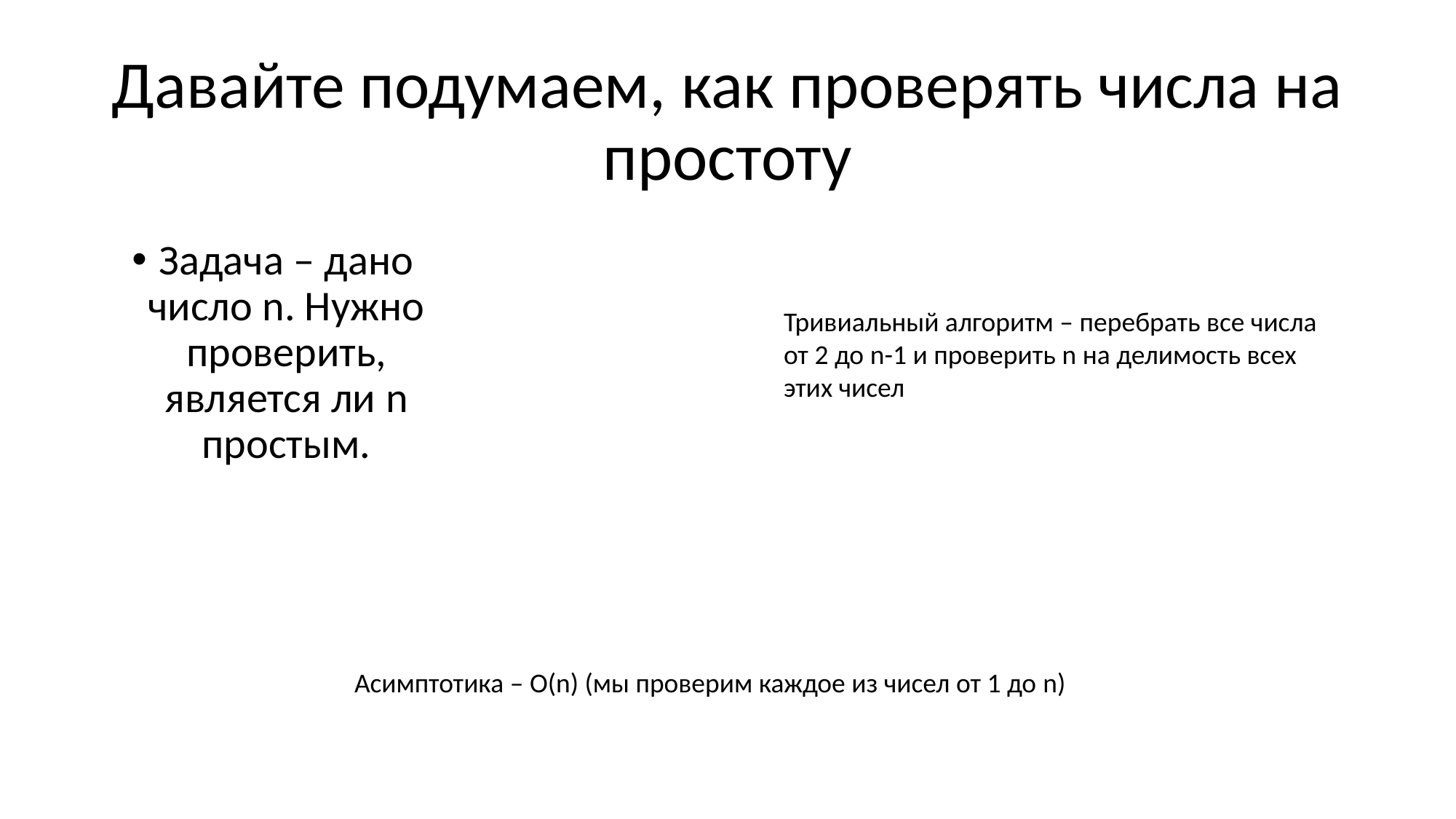

# Давайте подумаем, как проверять числа на простоту
Задача – дано число n. Нужно проверить, является ли n простым.
Тривиальный алгоритм – перебрать все числа от 2 до n-1 и проверить n на делимость всех этих чисел
Асимптотика – O(n) (мы проверим каждое из чисел от 1 до n)